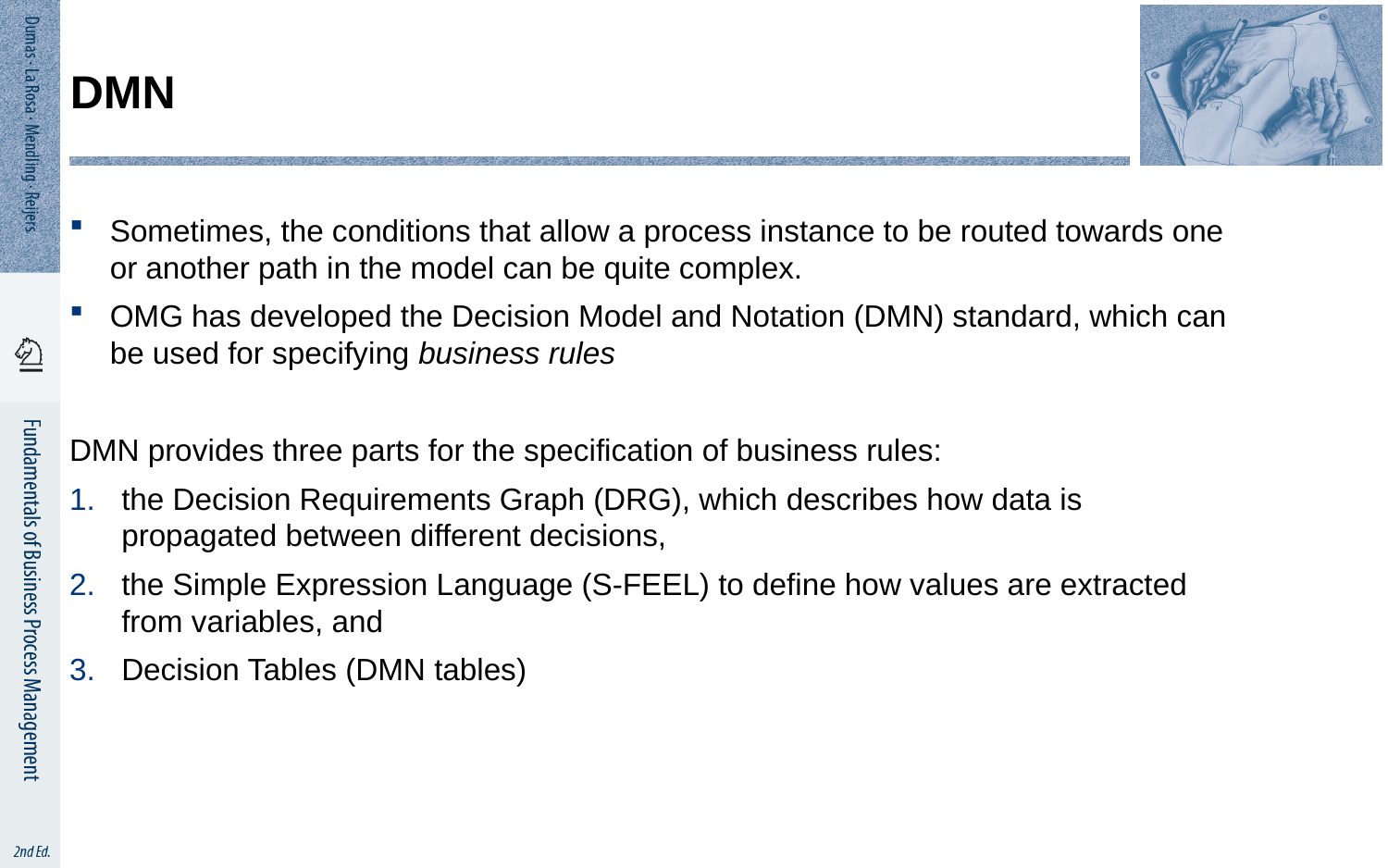

# DMN
Sometimes, the conditions that allow a process instance to be routed towards one or another path in the model can be quite complex.
OMG has developed the Decision Model and Notation (DMN) standard, which can be used for specifying business rules

DMN provides three parts for the specification of business rules:
the Decision Requirements Graph (DRG), which describes how data is propagated between different decisions,
the Simple Expression Language (S-FEEL) to define how values are extracted from variables, and
Decision Tables (DMN tables)